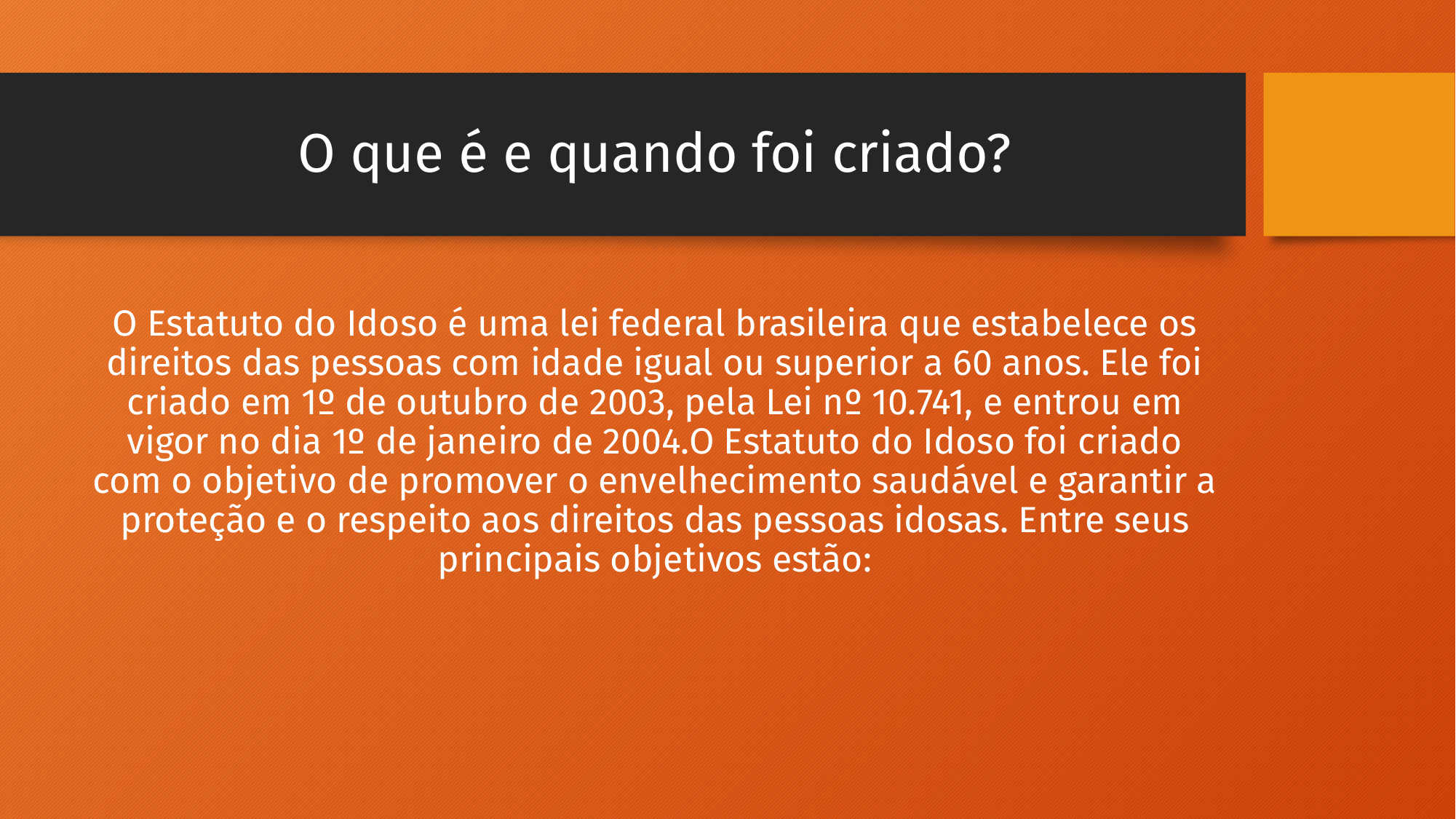

# O que é e quando foi criado?
O Estatuto do Idoso é uma lei federal brasileira que estabelece os direitos das pessoas com idade igual ou superior a 60 anos. Ele foi criado em 1º de outubro de 2003, pela Lei nº 10.741, e entrou em vigor no dia 1º de janeiro de 2004.O Estatuto do Idoso foi criado com o objetivo de promover o envelhecimento saudável e garantir a proteção e o respeito aos direitos das pessoas idosas. Entre seus principais objetivos estão: